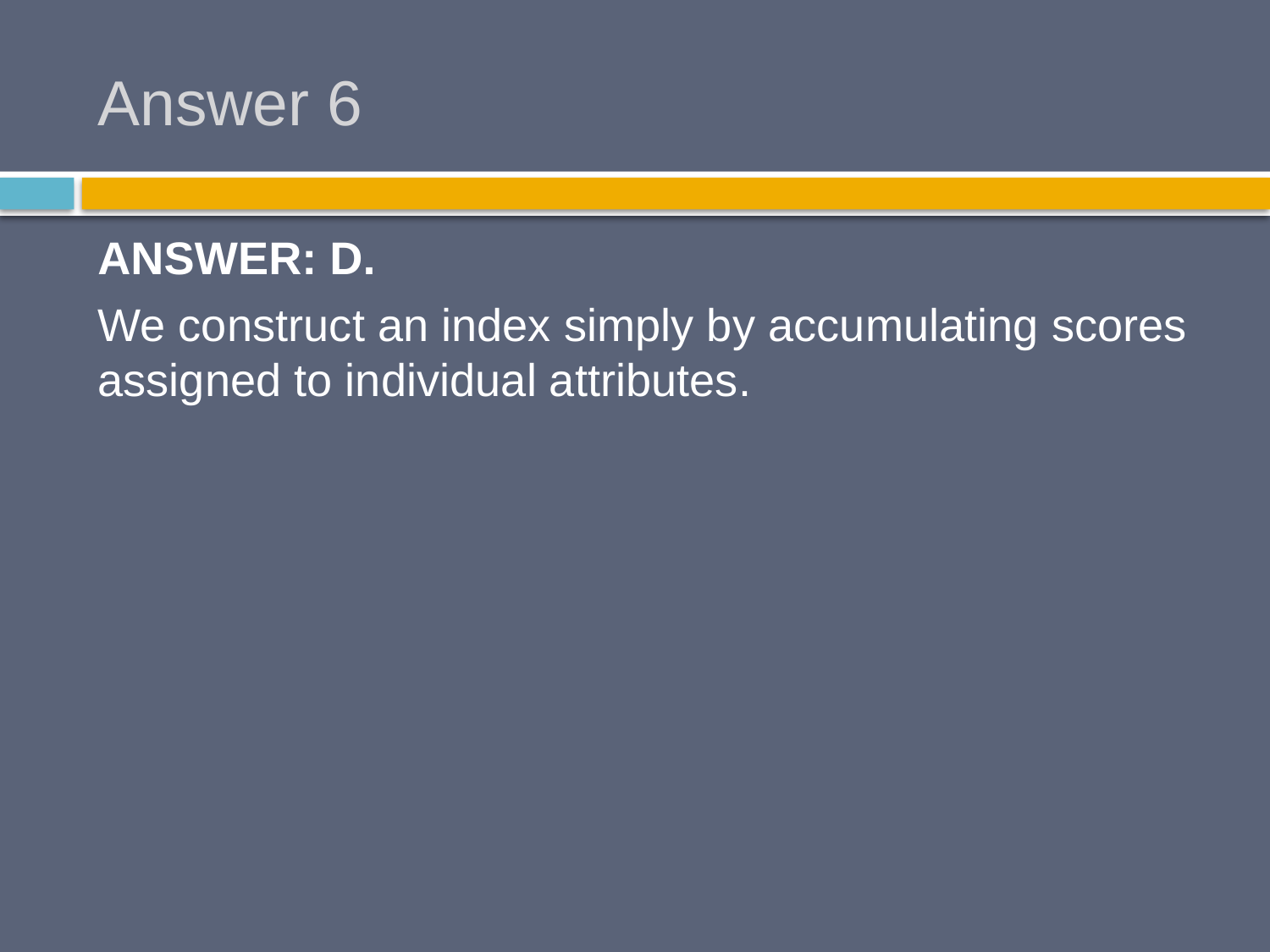

# Answer 6
ANSWER: D.
We construct an index simply by accumulating scores assigned to individual attributes.